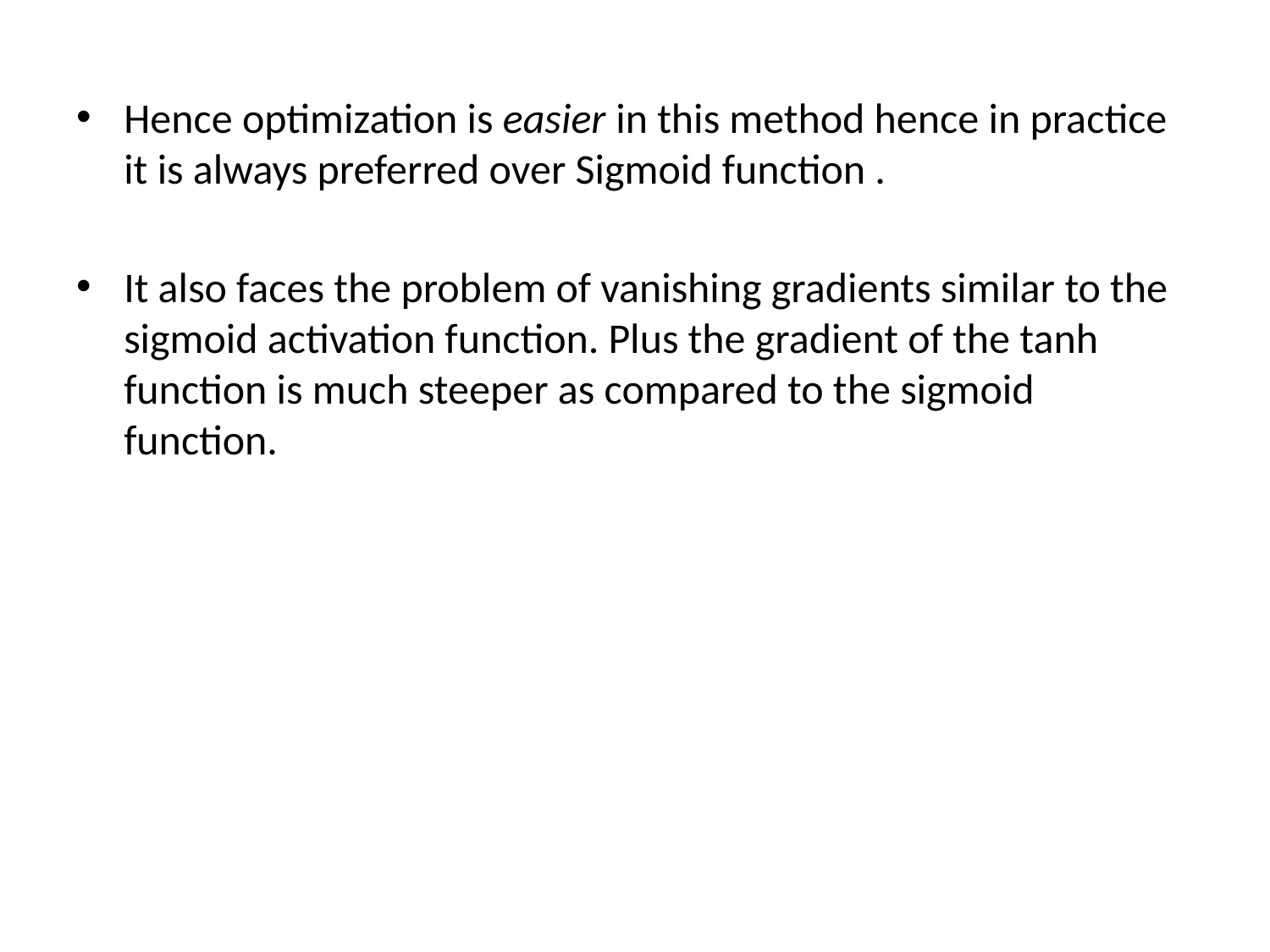

Hence optimization is easier in this method hence in practice it is always preferred over Sigmoid function .

It also faces the problem of vanishing gradients similar to the sigmoid activation function. Plus the gradient of the tanh function is much steeper as compared to the sigmoid function.